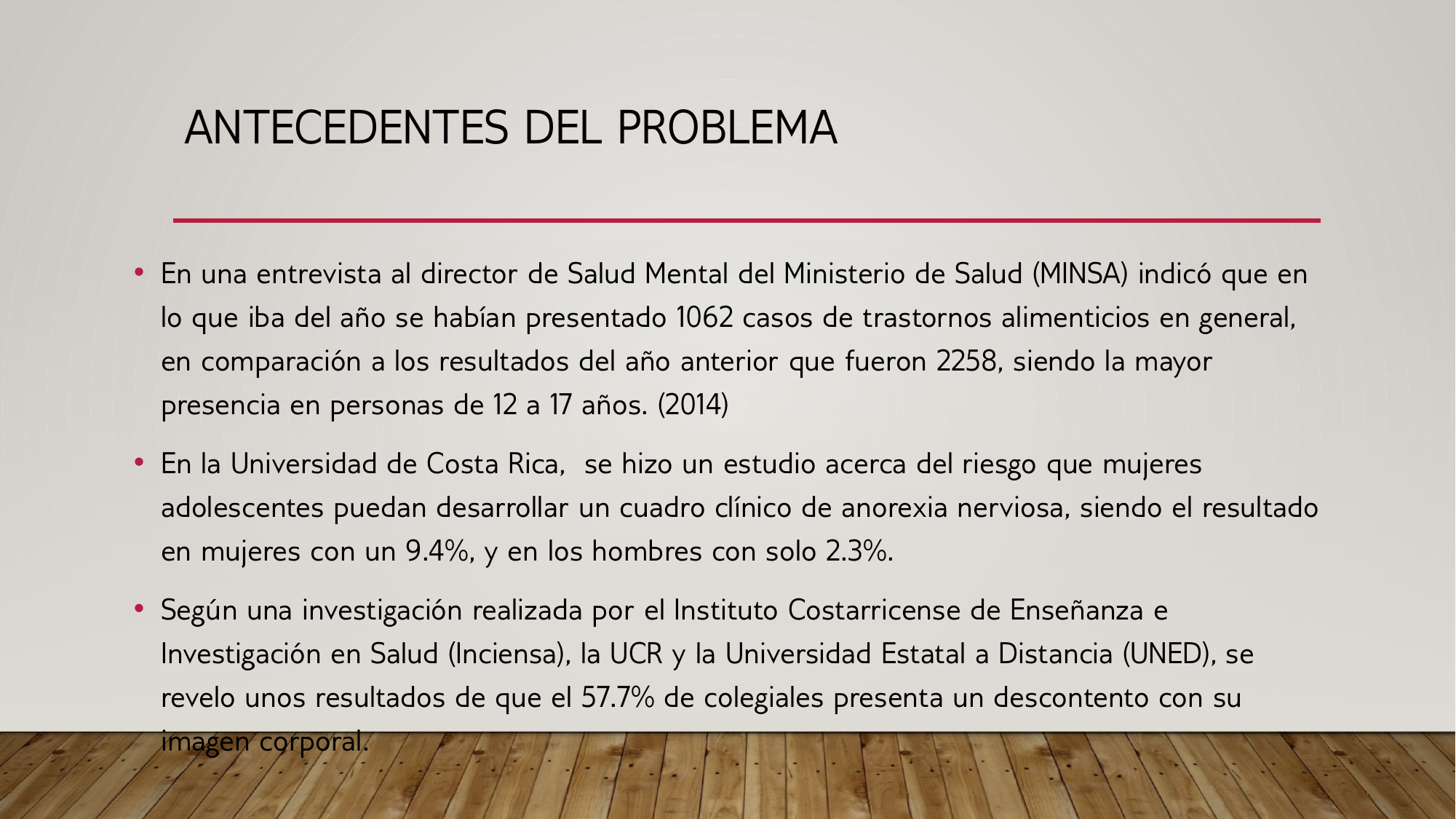

# Antecedentes del problema
En una entrevista al director de Salud Mental del Ministerio de Salud (MINSA) indicó que en lo que iba del año se habían presentado 1062 casos de trastornos alimenticios en general, en comparación a los resultados del año anterior que fueron 2258, siendo la mayor presencia en personas de 12 a 17 años. (2014)
En la Universidad de Costa Rica,  se hizo un estudio acerca del riesgo que mujeres adolescentes puedan desarrollar un cuadro clínico de anorexia nerviosa, siendo el resultado en mujeres con un 9.4%, y en los hombres con solo 2.3%.
Según una investigación realizada por el Instituto Costarricense de Enseñanza e Investigación en Salud (Inciensa), la UCR y la Universidad Estatal a Distancia (UNED), se revelo unos resultados de que el 57.7% de colegiales presenta un descontento con su imagen corporal.